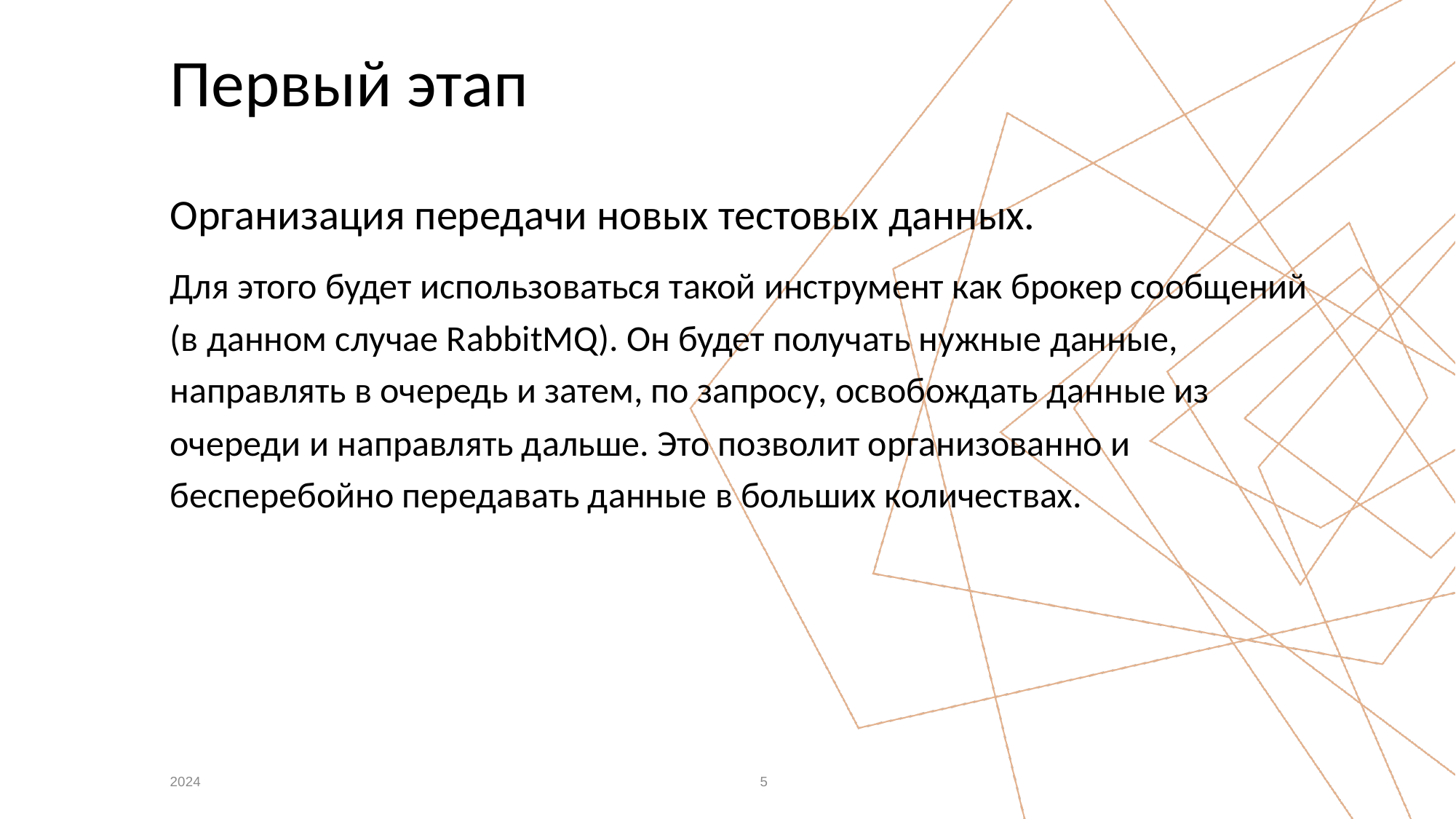

# Первый этап
Организация передачи новых тестовых данных.
Для этого будет использоваться такой инструмент как брокер сообщений (в данном случае RabbitMQ). Он будет получать нужные данные, направлять в очередь и затем, по запросу, освобождать данные из очереди и направлять дальше. Это позволит организованно и бесперебойно передавать данные в больших количествах.
2024
5